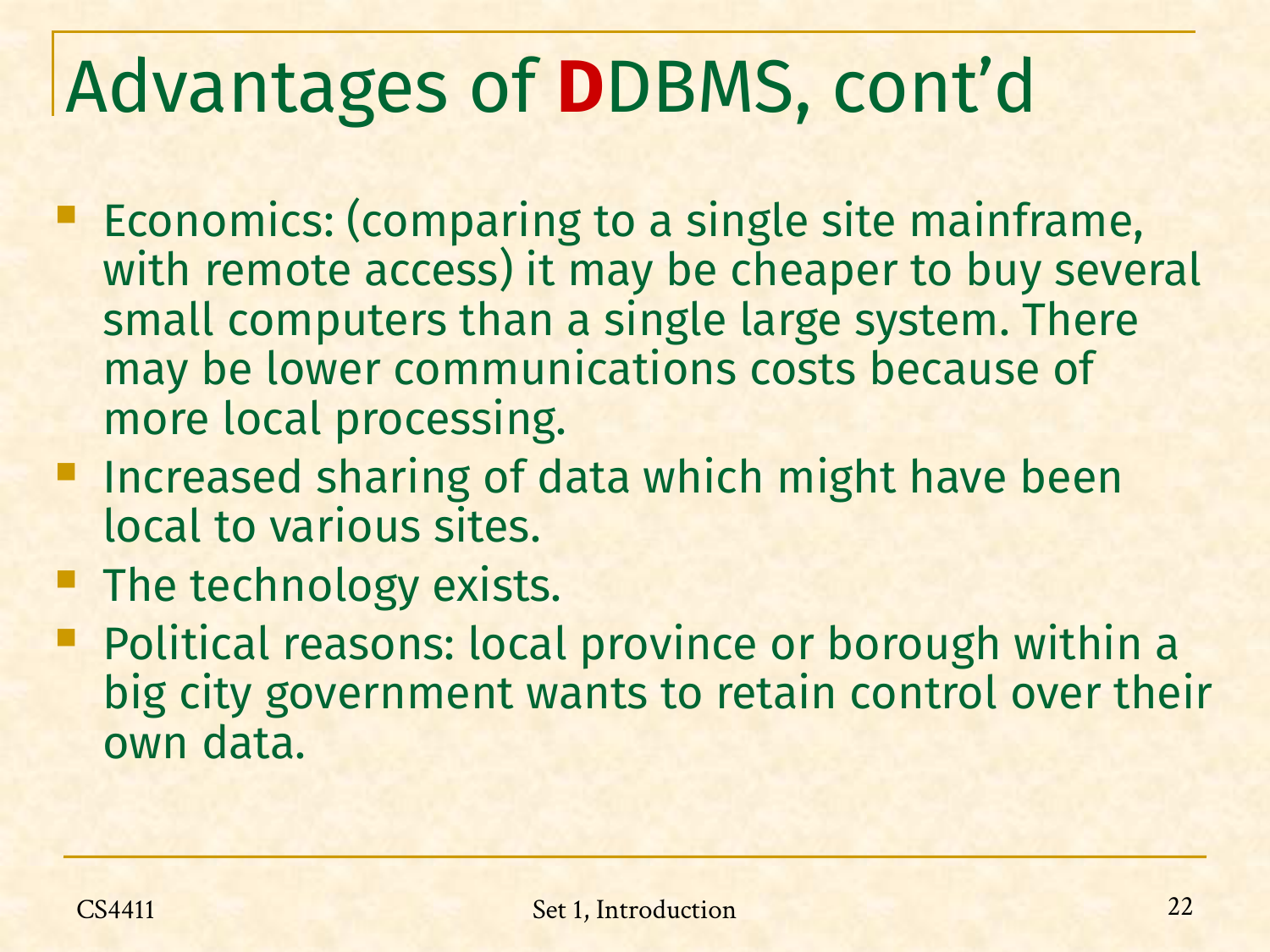

# Advantages of DDBMS, cont’d
Economics: (comparing to a single site mainframe, with remote access) it may be cheaper to buy several small computers than a single large system. There may be lower communications costs because of more local processing.
Increased sharing of data which might have been local to various sites.
The technology exists.
Political reasons: local province or borough within a big city government wants to retain control over their own data.
CS4411
22
Set 1, Introduction